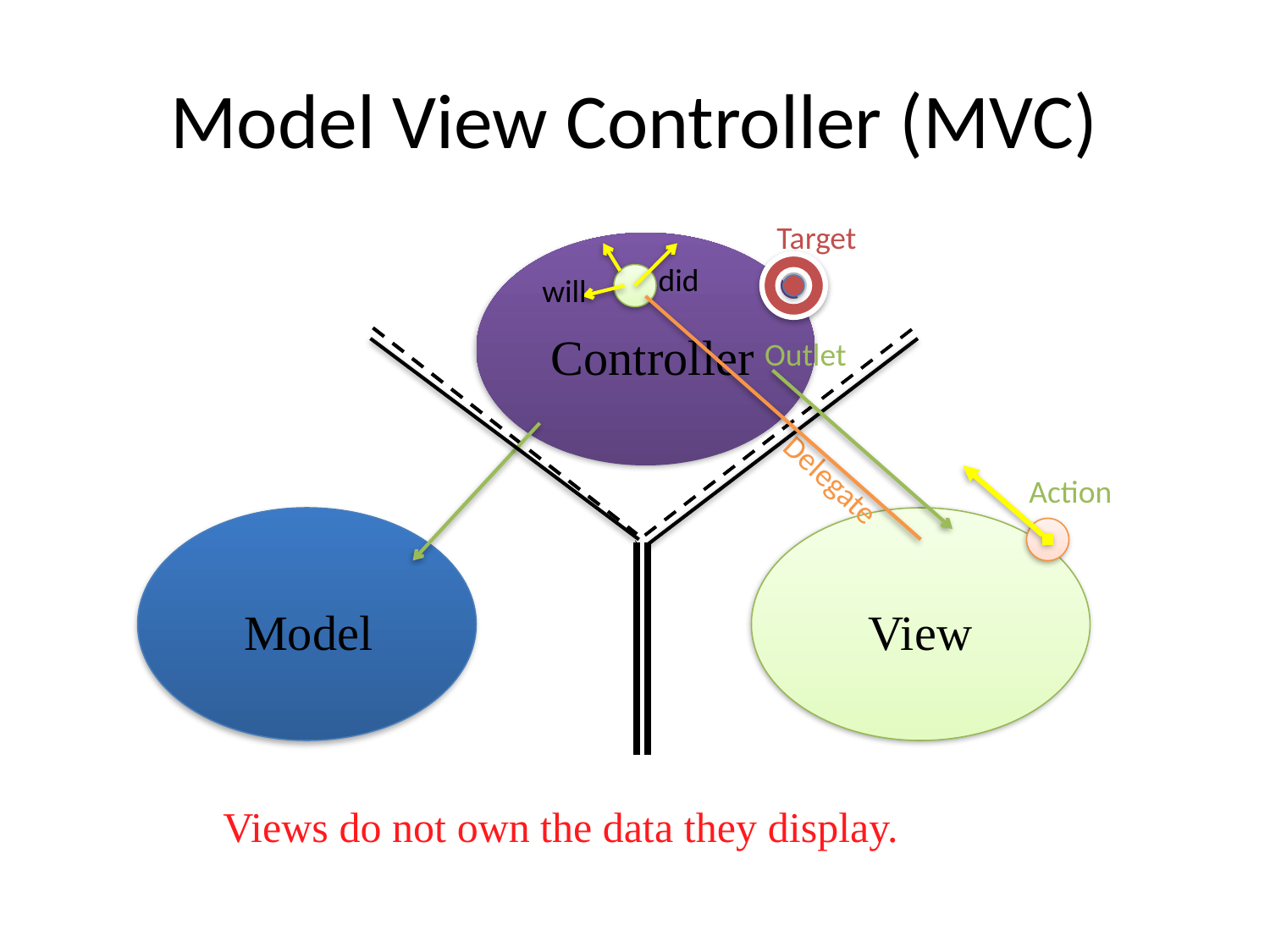

Model View Controller (MVC)
Target

did
will

Controller

Outlet
Delegate
Action

Model
Model

Model

View
View

Views do not own the data they display.